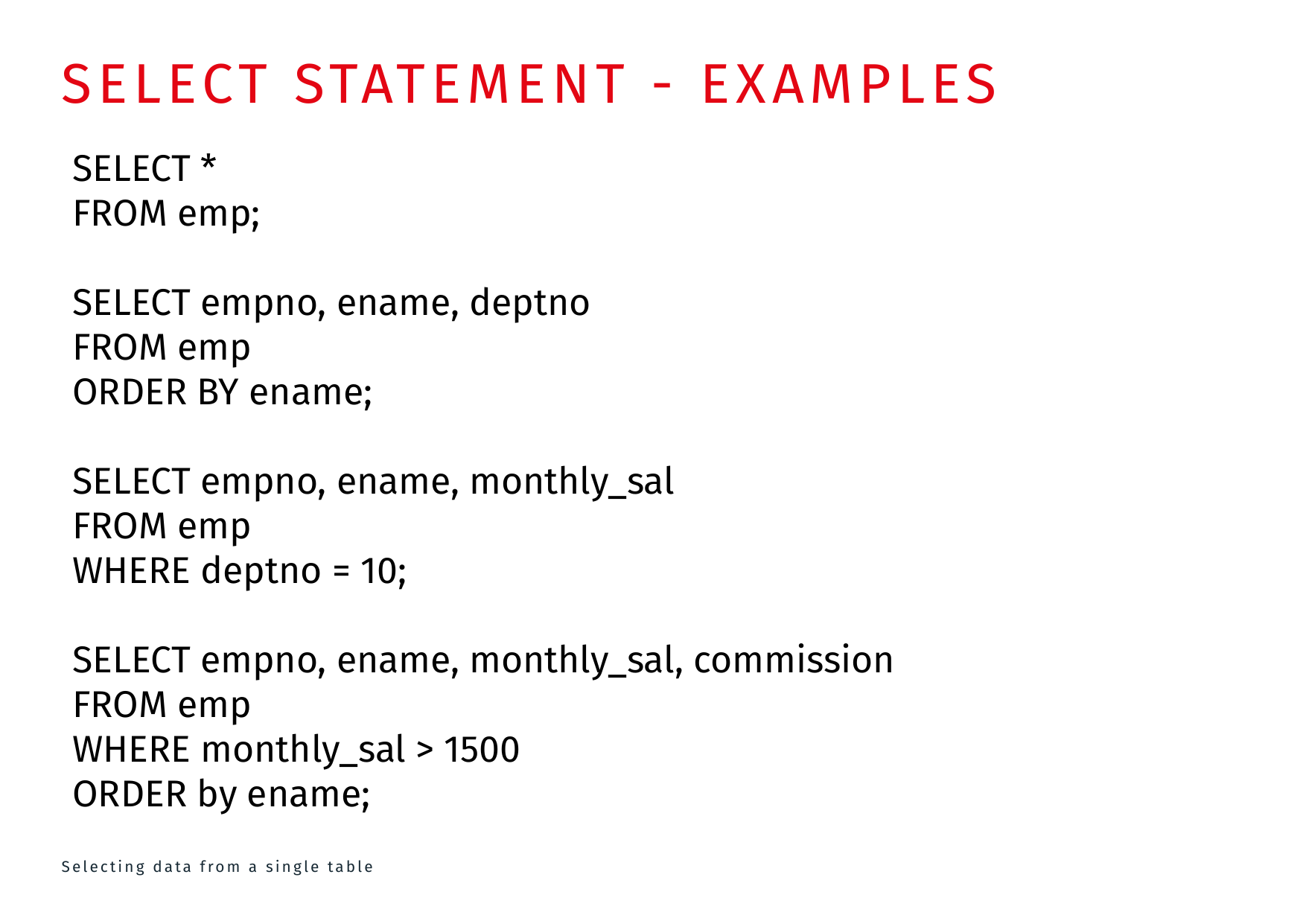

# Select statement - examples
SELECT *
FROM emp;

SELECT empno, ename, deptno
FROM emp
ORDER BY ename;

SELECT empno, ename, monthly_sal
FROM emp
WHERE deptno = 10;

SELECT empno, ename, monthly_sal, commission
FROM emp
WHERE monthly_sal > 1500
ORDER by ename;
Selecting data from a single table